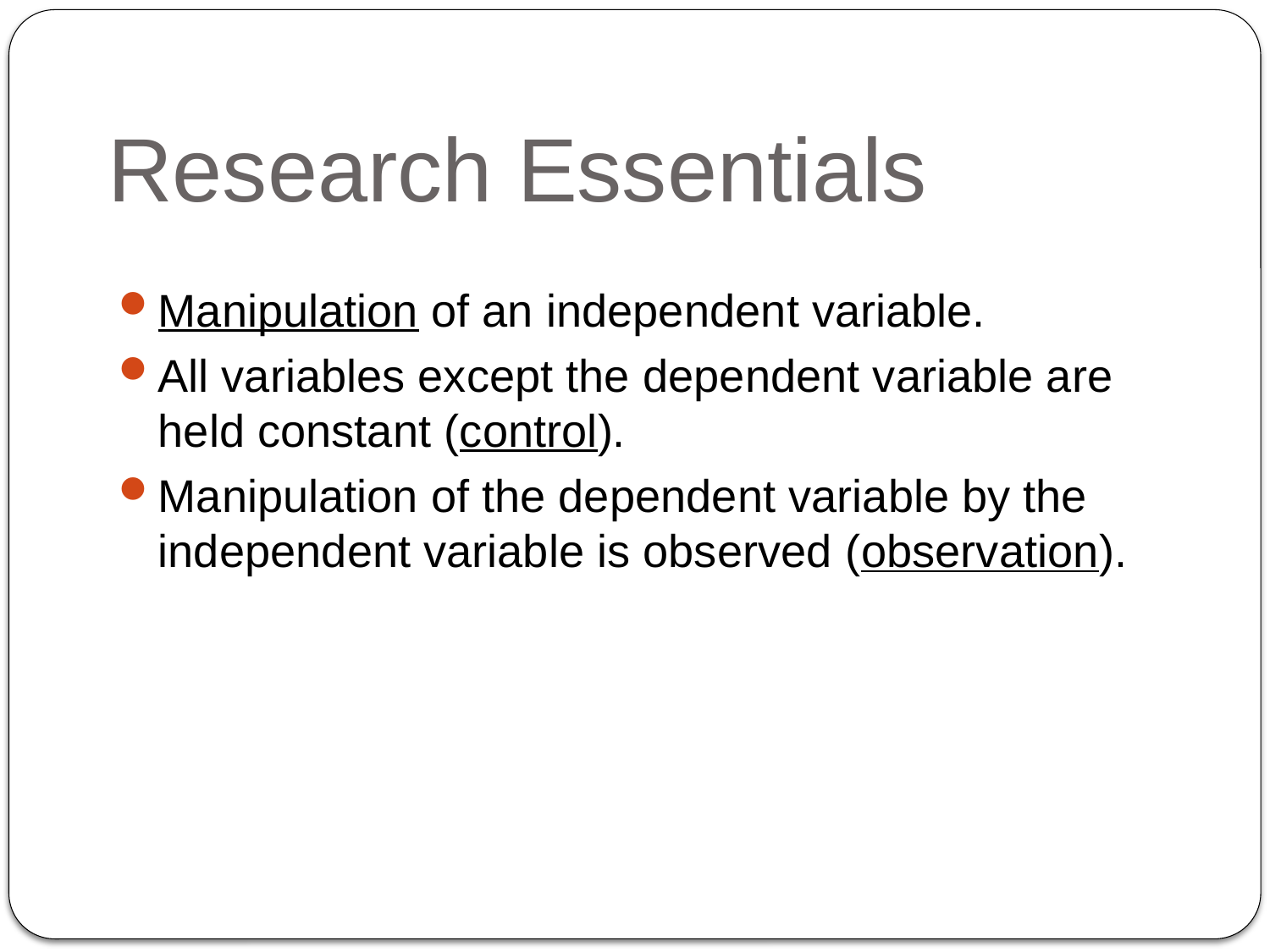

# Research Essentials
Manipulation of an independent variable.
All variables except the dependent variable are held constant (control).
Manipulation of the dependent variable by the independent variable is observed (observation).